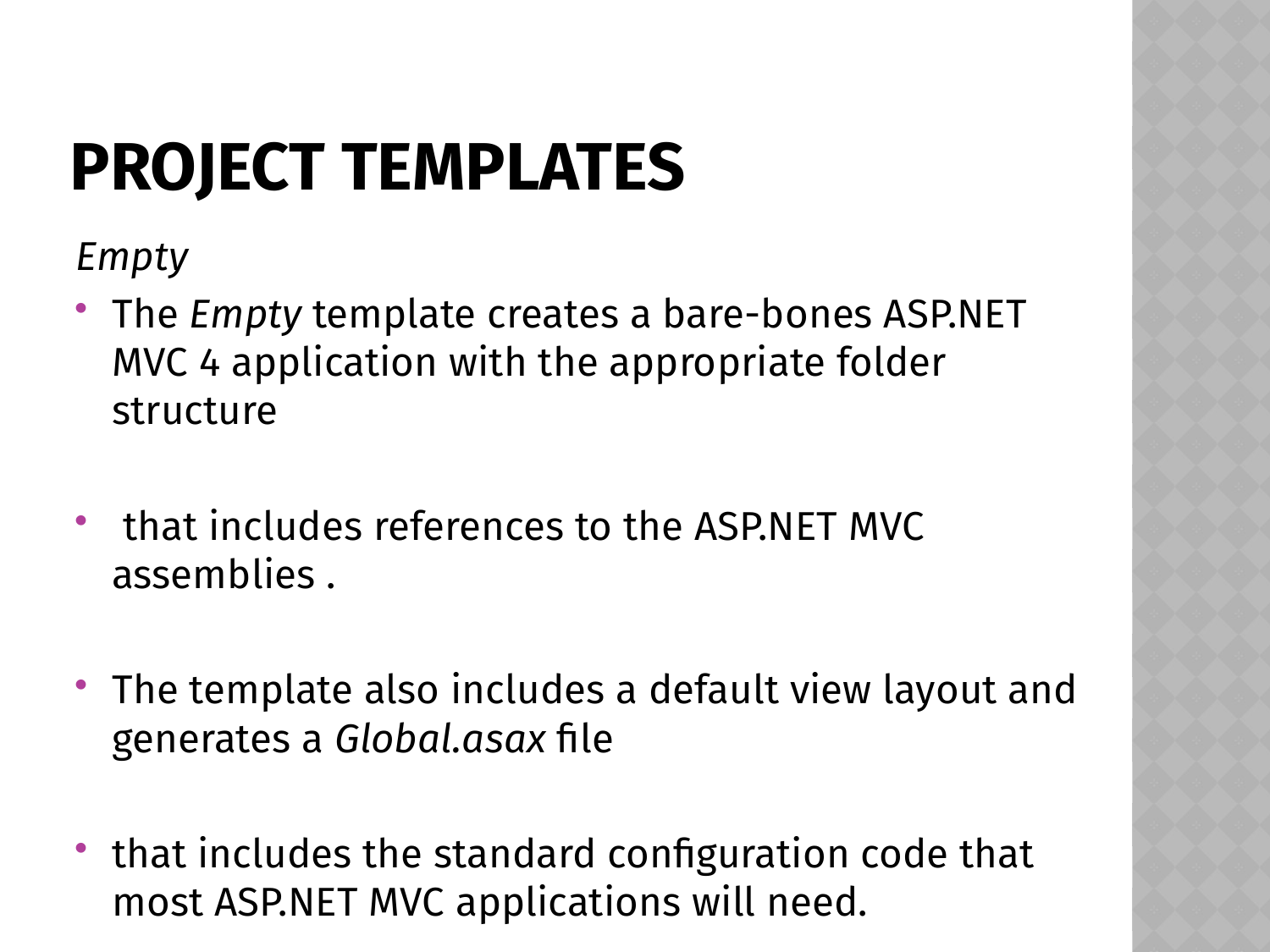

# Project Templates
Empty
The Empty template creates a bare-bones ASP.NET MVC 4 application with the appropriate folder structure

 that includes references to the ASP.NET MVC assemblies .

The template also includes a default view layout and generates a Global.asax file

that includes the standard configuration code that most ASP.NET MVC applications will need.